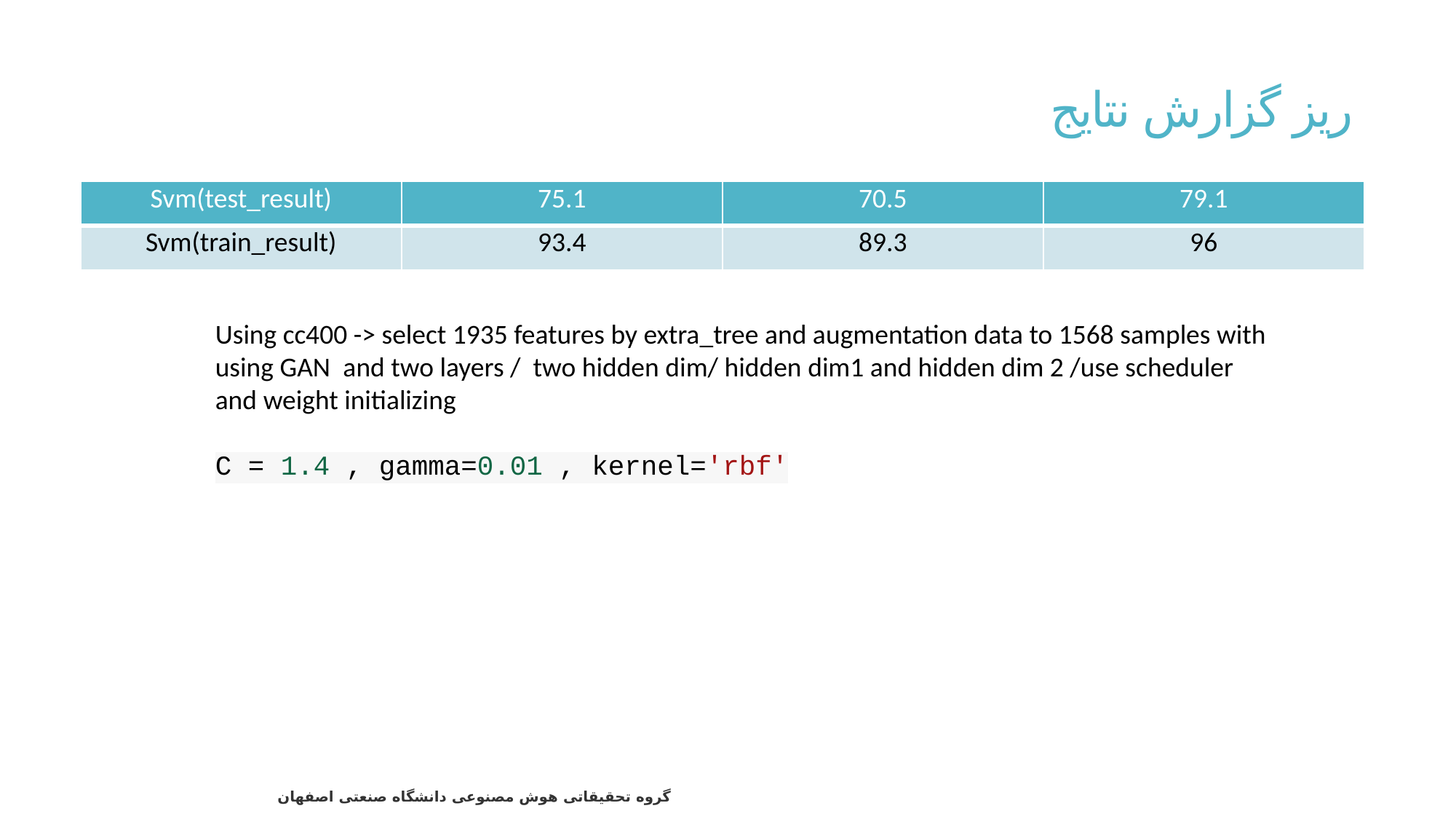

# ریز گزارش نتایج
| Svm(test\_result) | 75.1 | 70.5 | 79.1 |
| --- | --- | --- | --- |
| Svm(train\_result) | 93.4 | 89.3 | 96 |
Using cc400 -> select 1935 features by extra_tree and augmentation data to 1568 samples with using GAN  and two layers /  two hidden dim/ hidden dim1 and hidden dim 2 /use scheduler and weight initializing

C = 1.4 , gamma=0.01 , kernel='rbf'

79
گروه تحقیقاتی هوش مصنوعی دانشگاه صنعتی اصفهان